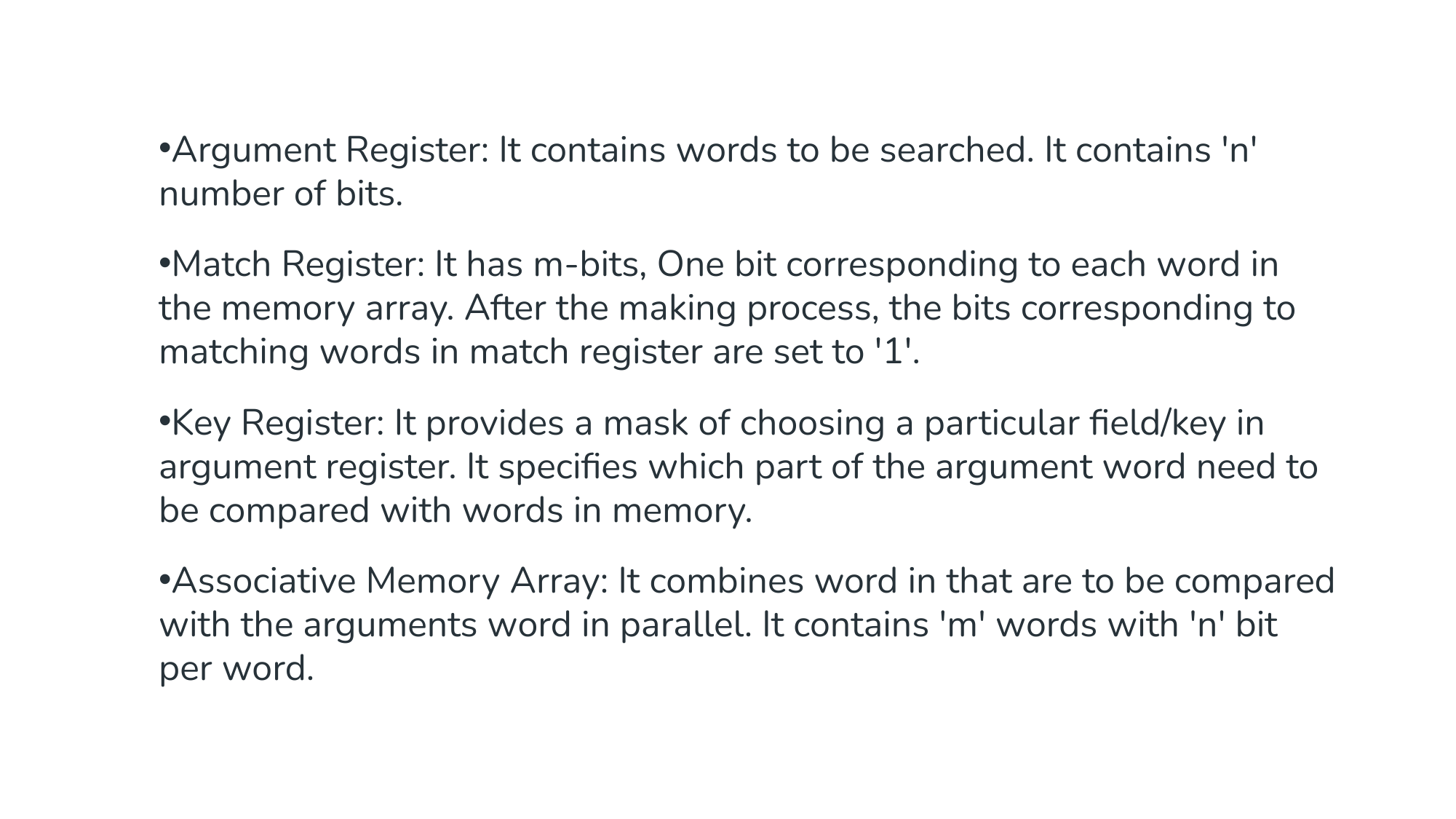

Argument Register: It contains words to be searched. It contains 'n' number of bits.
Match Register: It has m-bits, One bit corresponding to each word in the memory array. After the making process, the bits corresponding to matching words in match register are set to '1'.
Key Register: It provides a mask of choosing a particular field/key in argument register. It specifies which part of the argument word need to be compared with words in memory.
Associative Memory Array: It combines word in that are to be compared with the arguments word in parallel. It contains 'm' words with 'n' bit per word.